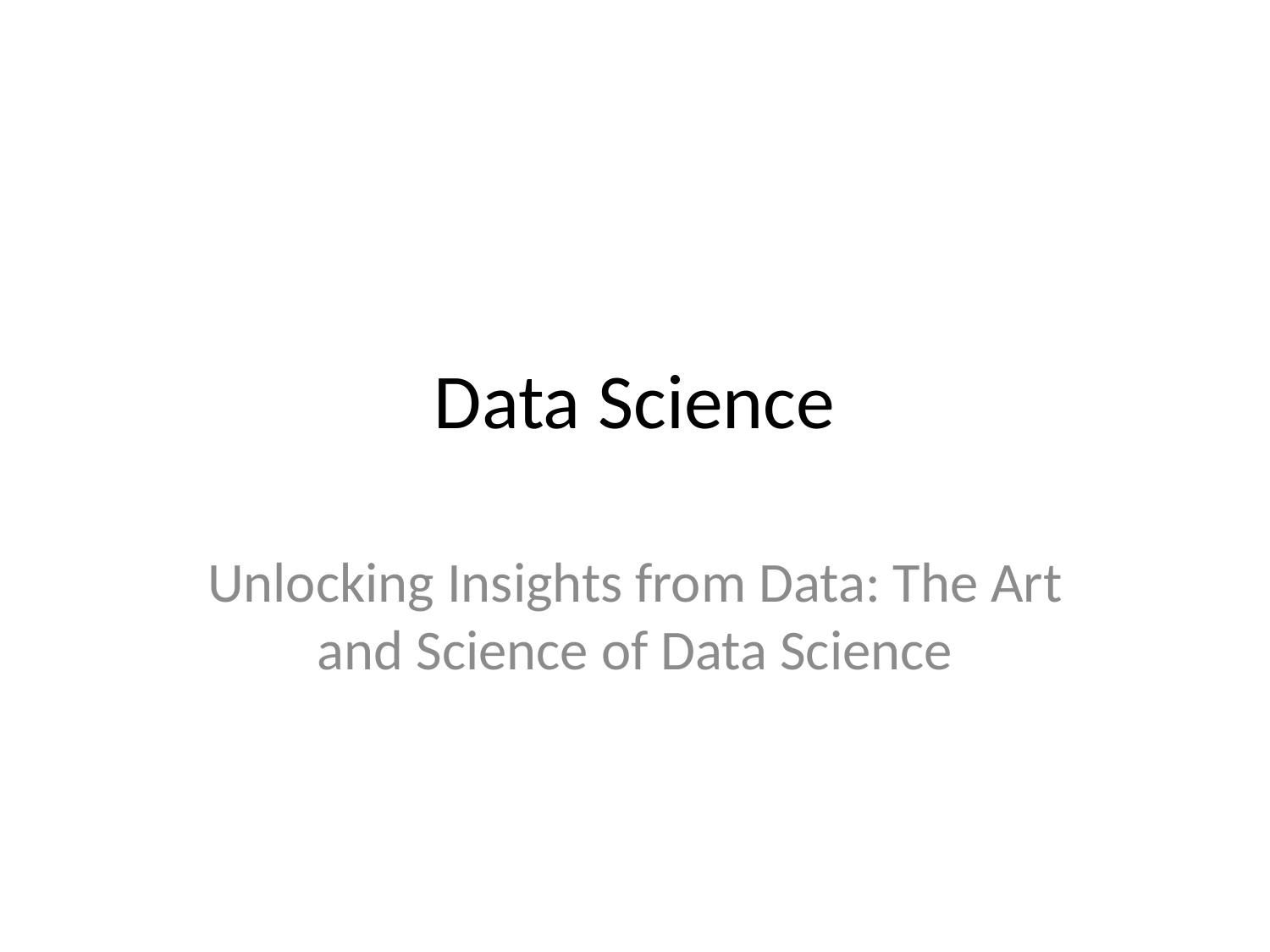

# Data Science
Unlocking Insights from Data: The Art and Science of Data Science